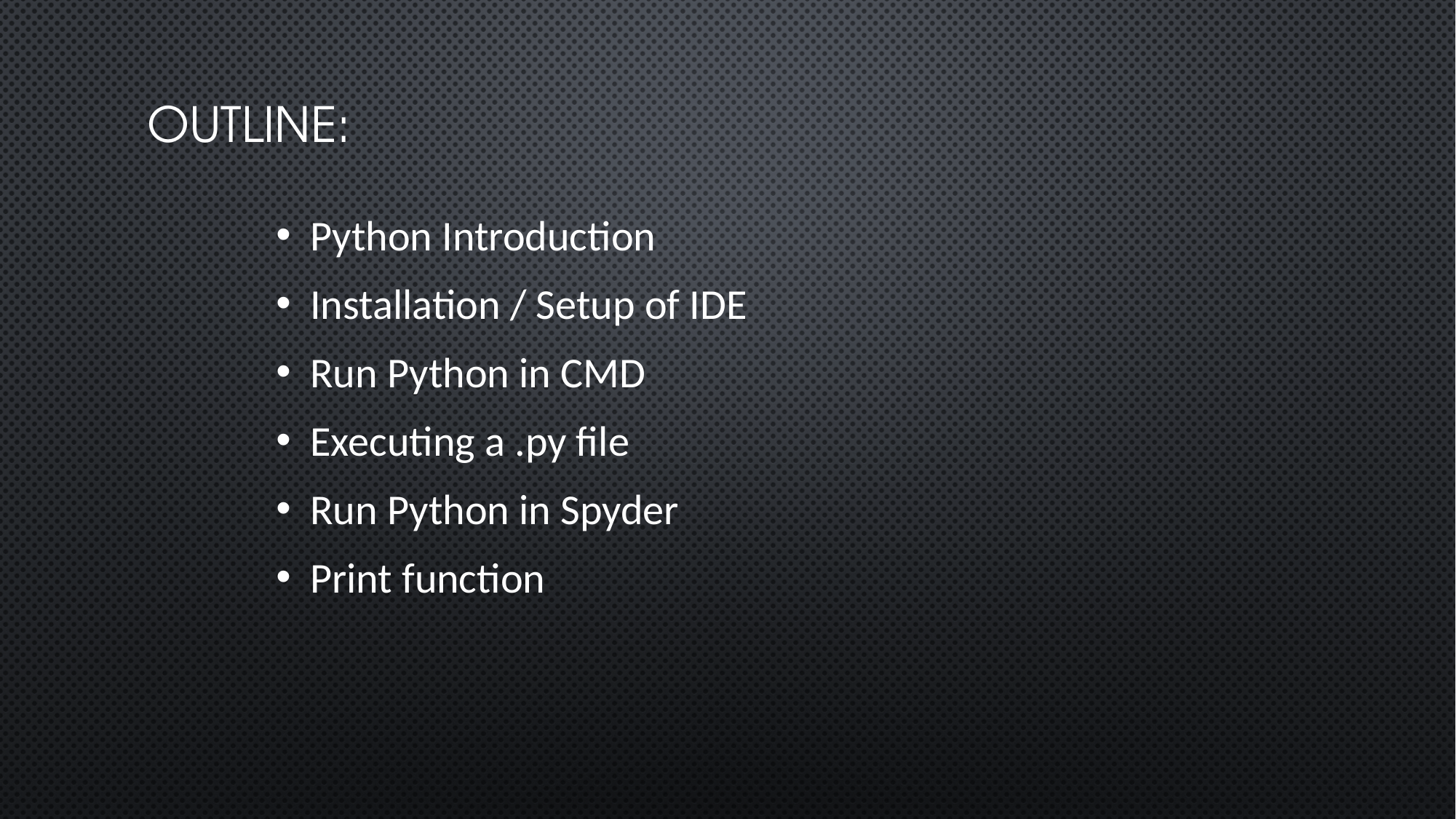

# Outline:
Python Introduction
Installation / Setup of IDE
Run Python in CMD
Executing a .py file
Run Python in Spyder
Print function